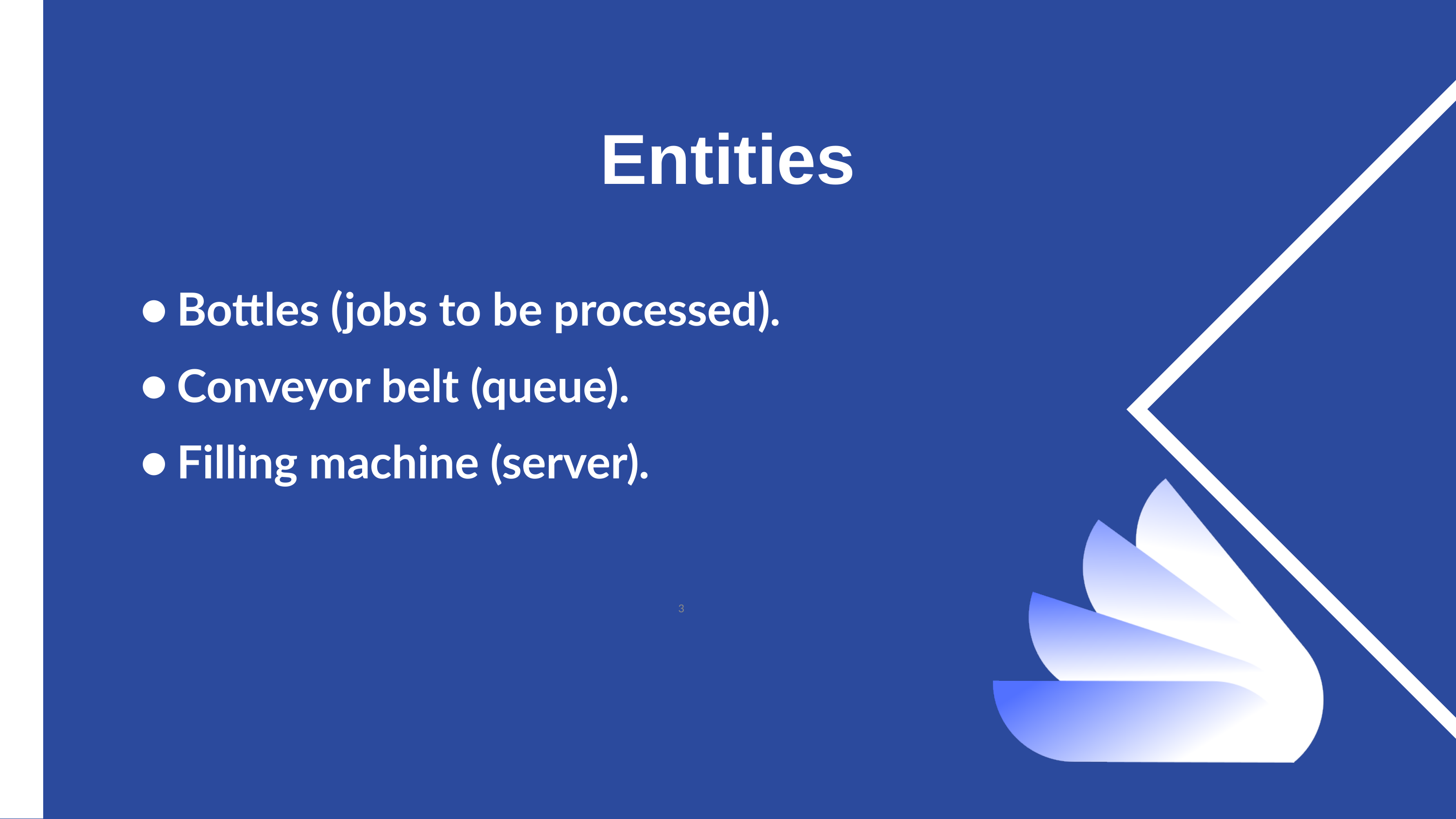

Entities

Bottles (jobs to be processed).
Conveyor belt (queue).
Filling machine (server).

3